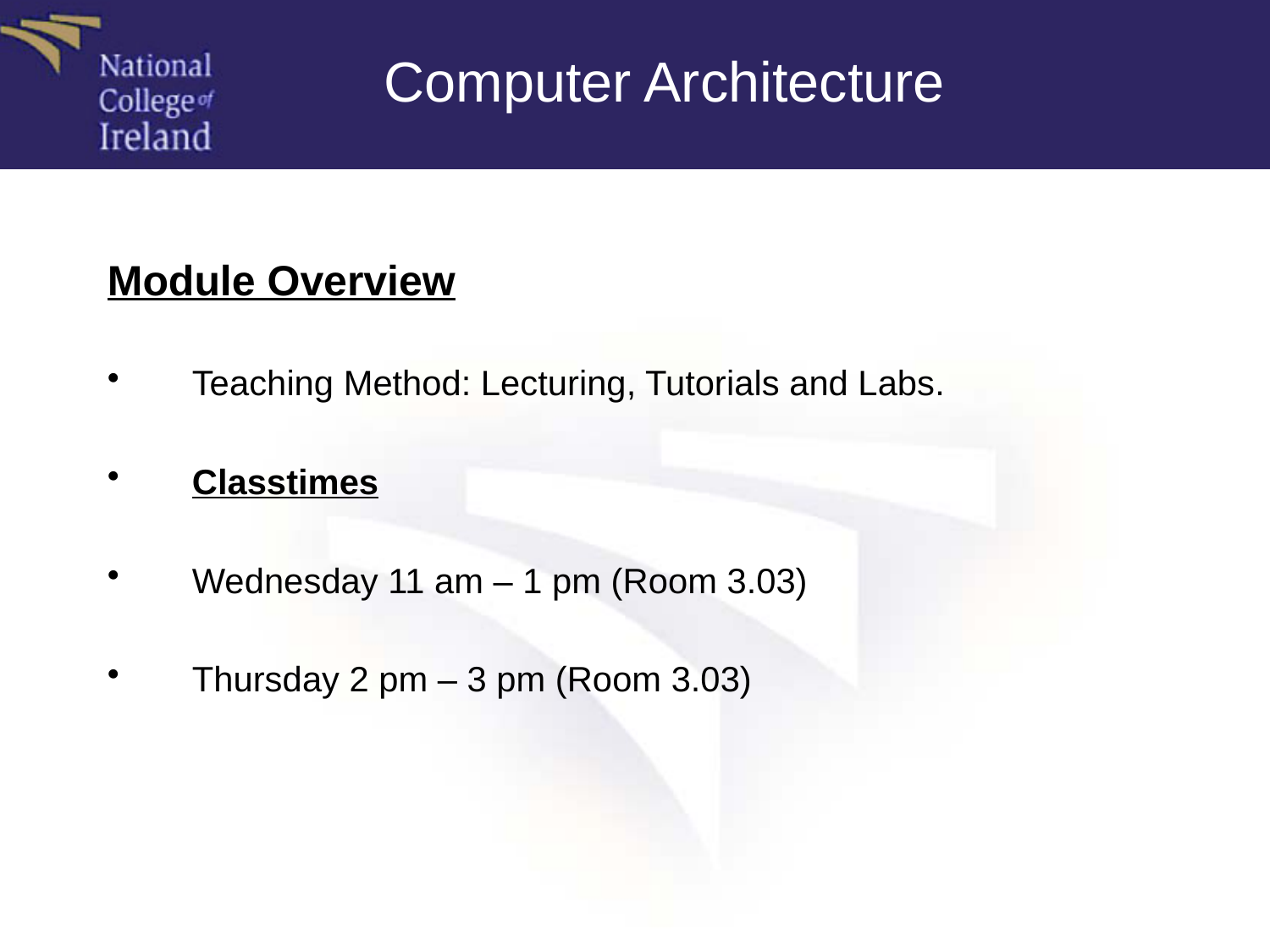

Computer Architecture
Module Overview

Teaching Method: Lecturing, Tutorials and Labs.

Classtimes

Wednesday 11 am – 1 pm (Room 3.03)

Thursday 2 pm – 3 pm (Room 3.03)